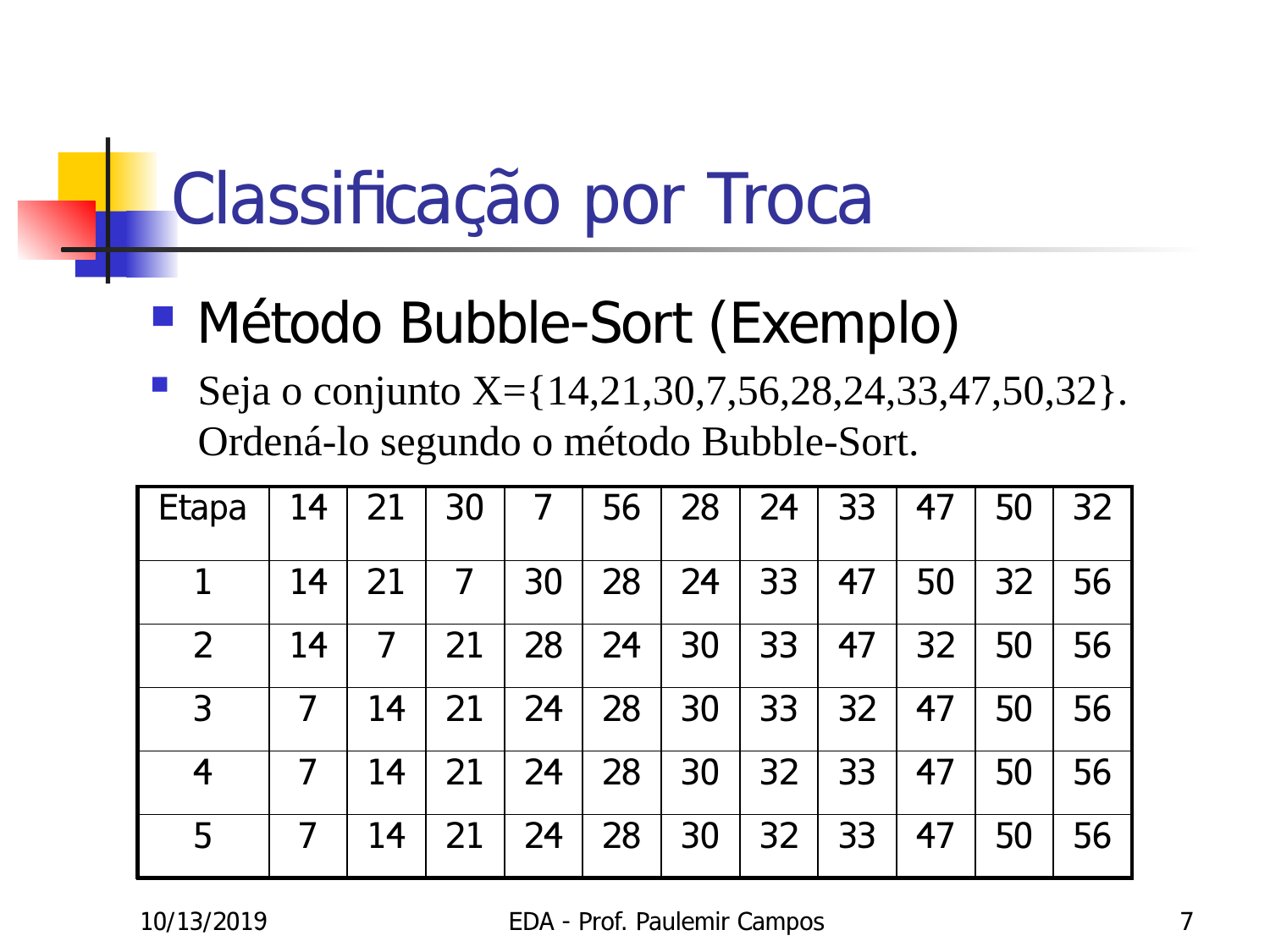

# Classificação por Troca
Método Bubble-Sort (Exemplo)
Seja o conjunto X={14,21,30,7,56,28,24,33,47,50,32}. Ordená-lo segundo o método Bubble-Sort.
| Etapa | 14 | 21 | 30 | 7 | 56 | 28 | 24 | 33 | 47 | 50 | 32 |
| --- | --- | --- | --- | --- | --- | --- | --- | --- | --- | --- | --- |
| 1 | 14 | 21 | 7 | 30 | 28 | 24 | 33 | 47 | 50 | 32 | 56 |
| 2 | 14 | 7 | 21 | 28 | 24 | 30 | 33 | 47 | 32 | 50 | 56 |
| 3 | 7 | 14 | 21 | 24 | 28 | 30 | 33 | 32 | 47 | 50 | 56 |
| 4 | 7 | 14 | 21 | 24 | 28 | 30 | 32 | 33 | 47 | 50 | 56 |
| 5 | 7 | 14 | 21 | 24 | 28 | 30 | 32 | 33 | 47 | 50 | 56 |
10/13/2019
EDA - Prof. Paulemir Campos
7